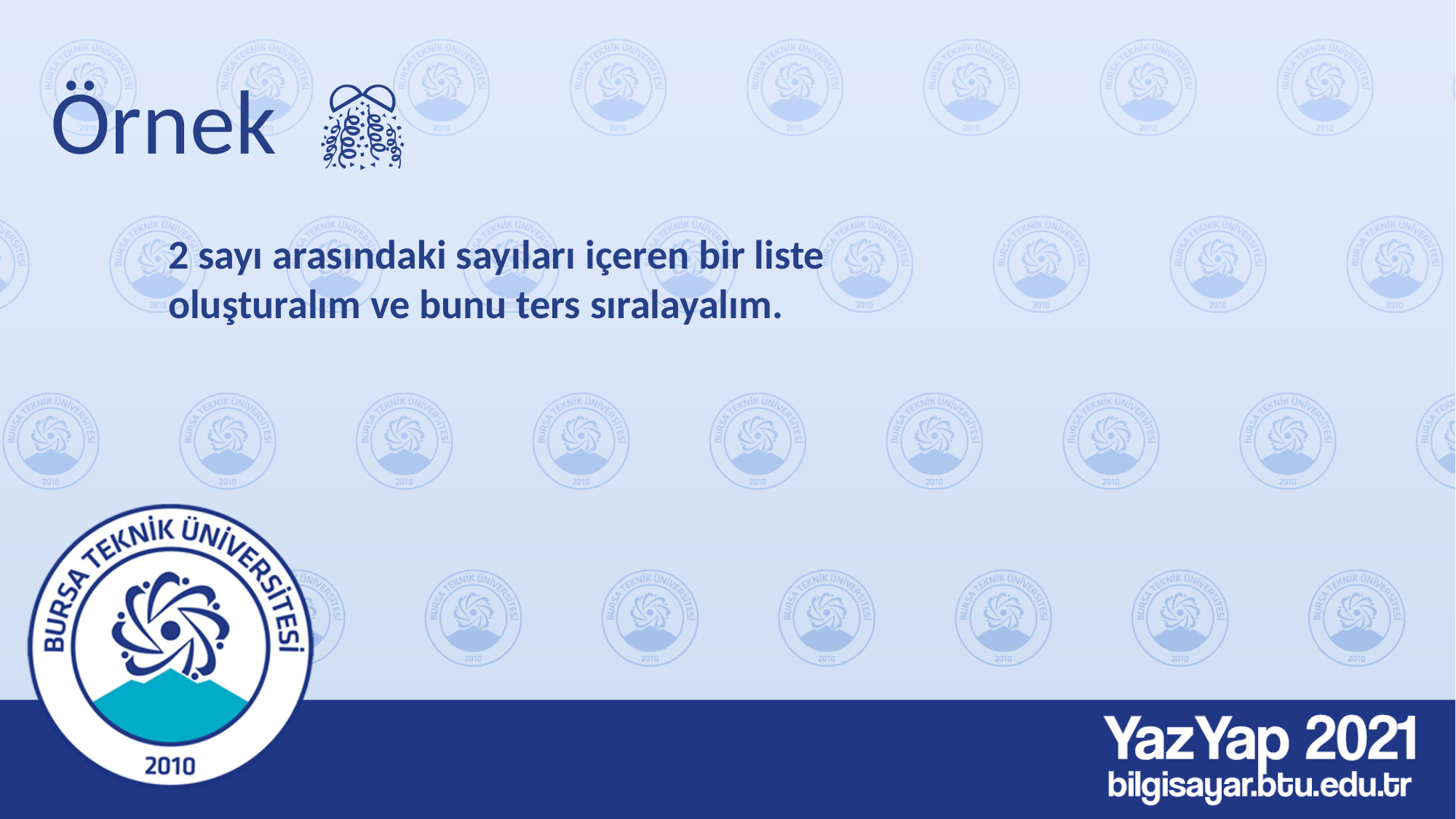

# Örnek  🎊
2 sayı arasındaki sayıları içeren bir liste oluşturalım ve bunu ters sıralayalım.